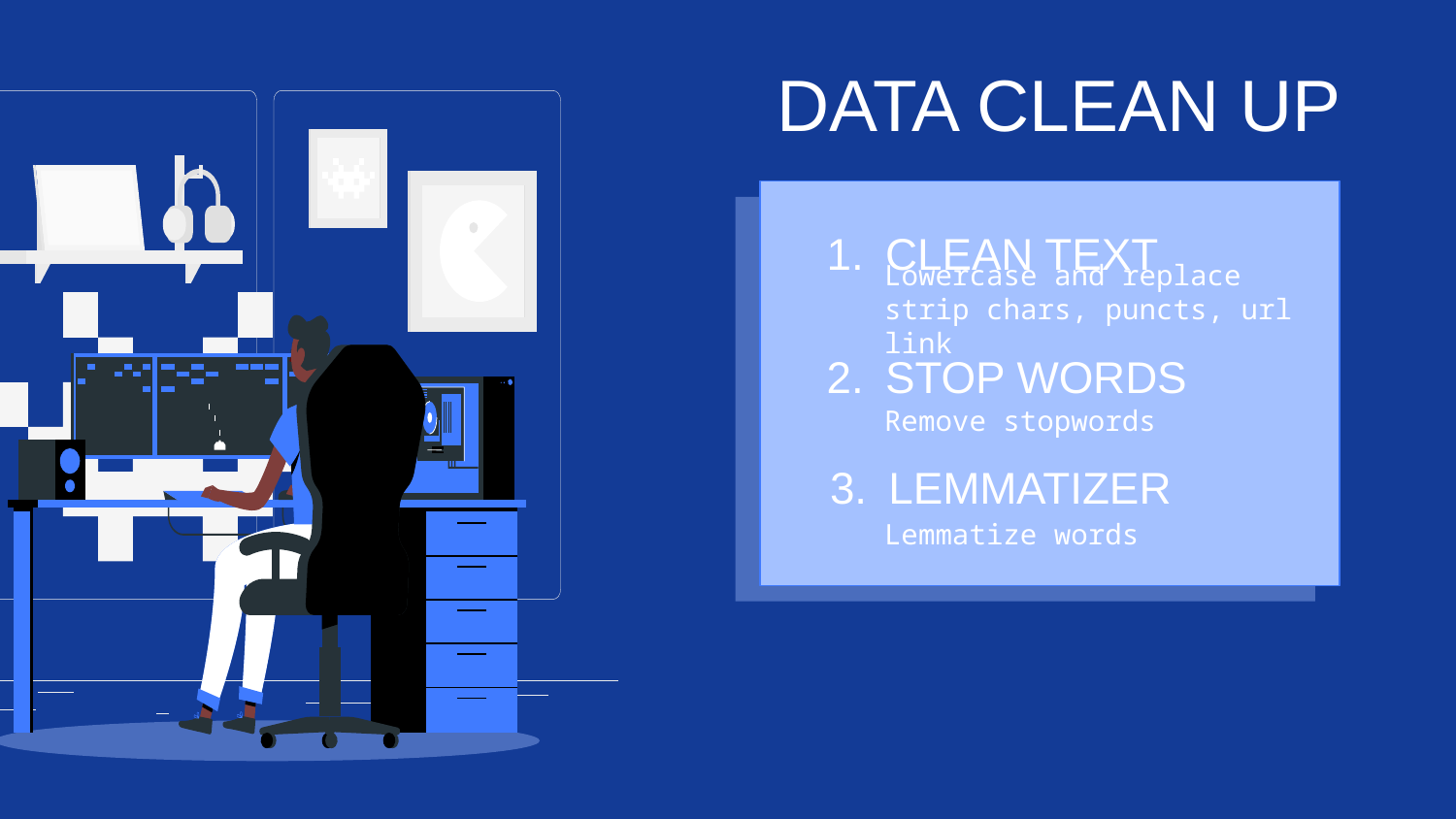

DATA CLEAN UP

CLEAN TEXT
Lowercase and replace strip chars, puncts, url link
STOP WORDS
Remove stopwords
LEMMATIZER
Lemmatize words